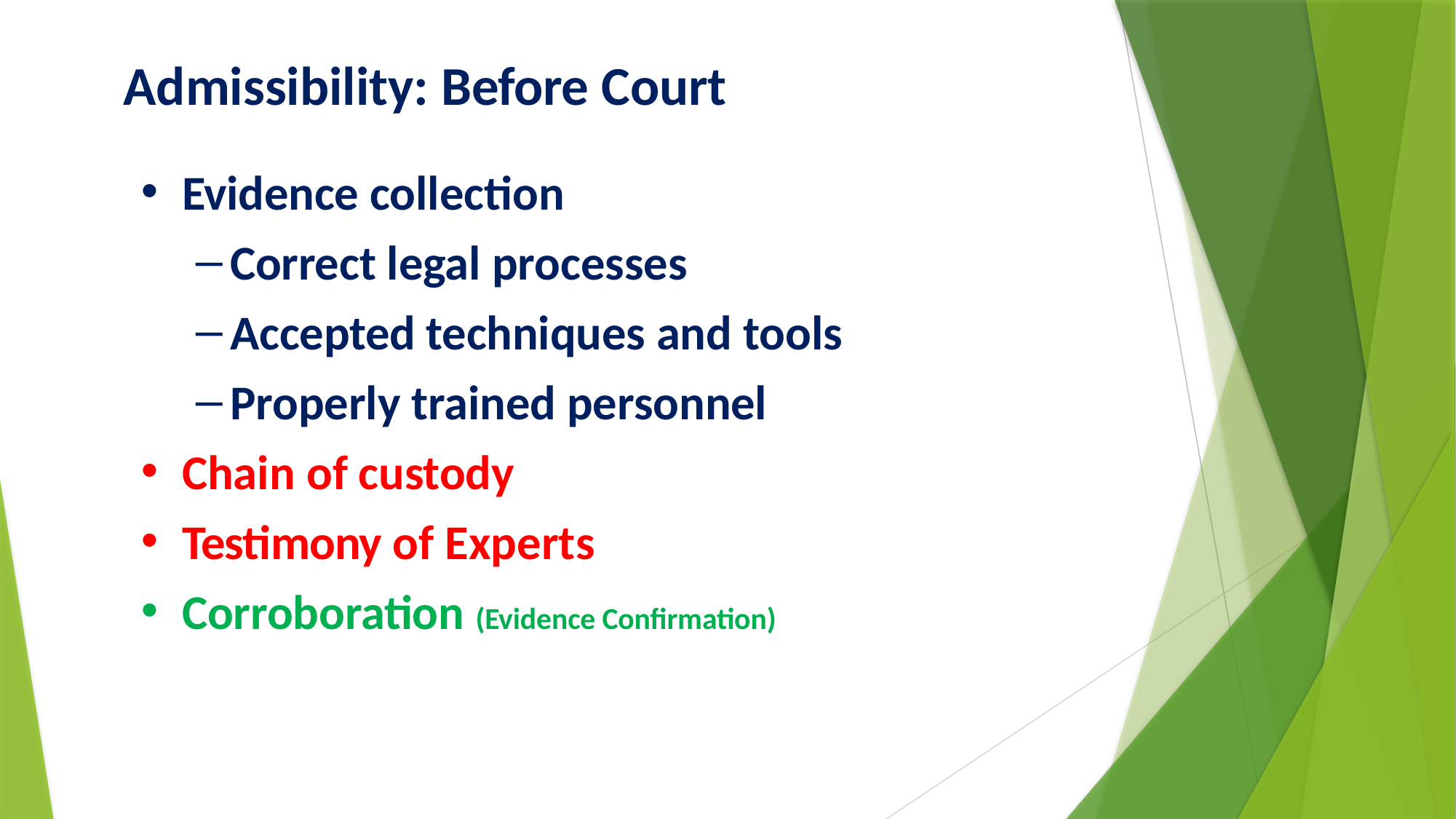

# Admissibility: Before Court
Evidence collection
Correct legal processes
Accepted techniques and tools
Properly trained personnel
Chain of custody
Testimony of Experts
Corroboration (Evidence Confirmation)